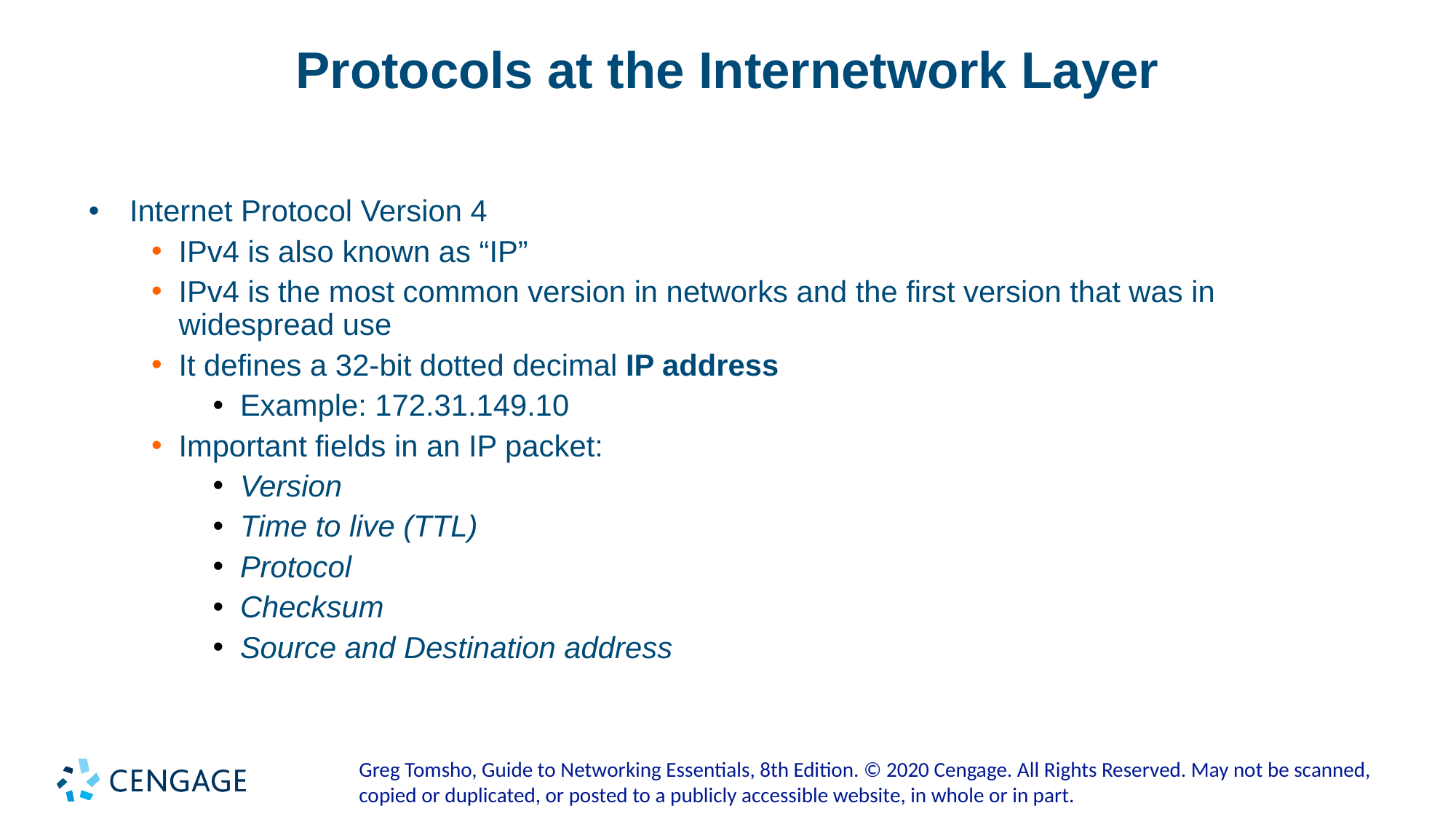

# Protocols at the Internetwork Layer
Internet Protocol Version 4
IPv4 is also known as “IP”
IPv4 is the most common version in networks and the first version that was in widespread use
It defines a 32-bit dotted decimal IP address
Example: 172.31.149.10
Important fields in an IP packet:
Version
Time to live (TTL)
Protocol
Checksum
Source and Destination address